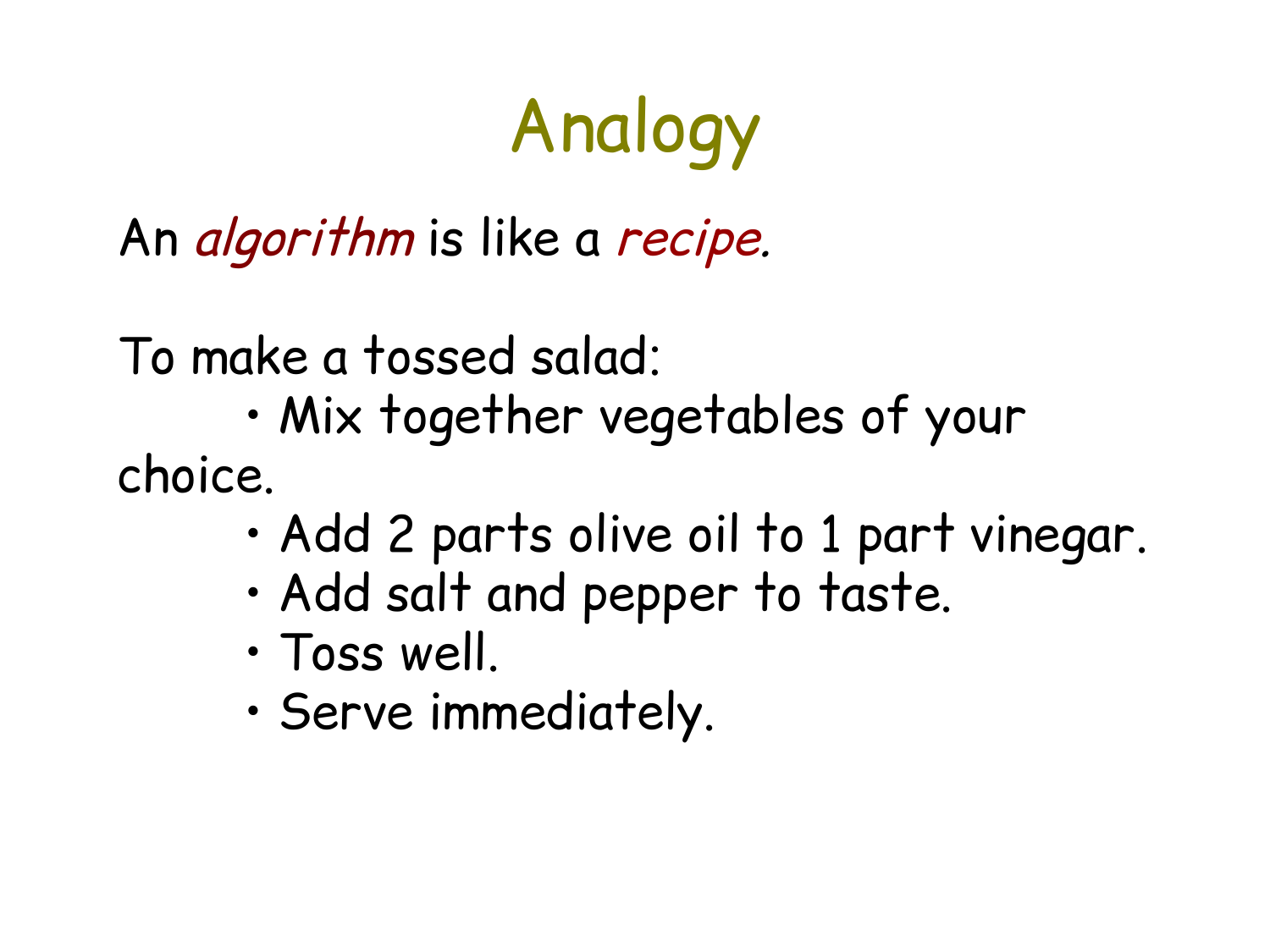

Analogy
An algorithm is like a recipe.

To make a tossed salad:
	• Mix together vegetables of your choice.
	• Add 2 parts olive oil to 1 part vinegar.
	• Add salt and pepper to taste.
	• Toss well.
	• Serve immediately.